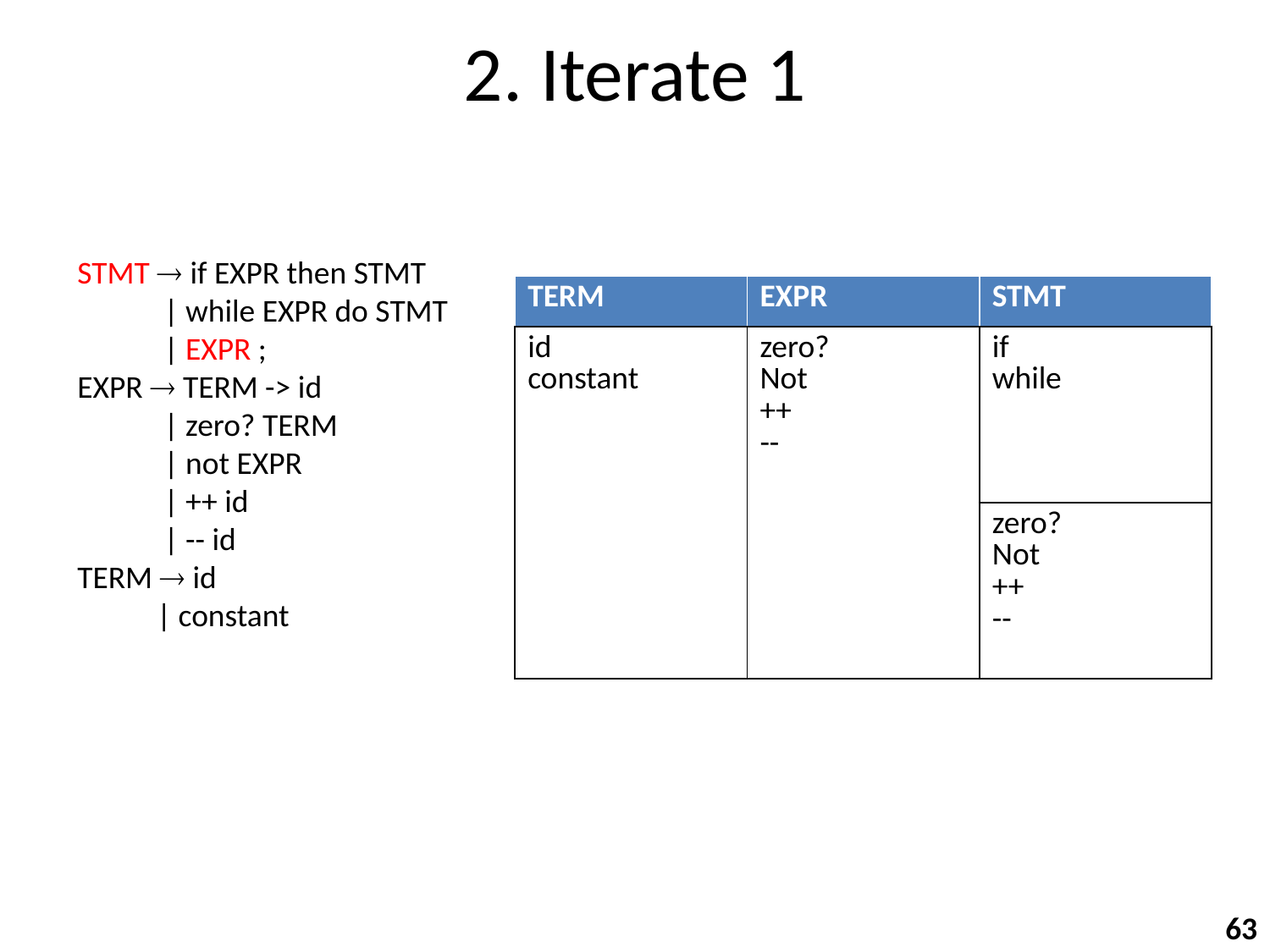

# 2. Iterate 1
STMT → if EXPR then STMT
            | while EXPR do STMT
            | EXPR ;
EXPR → TERM -> id
            | zero? TERM
            | not EXPR
            | ++ id
            | -- id
TERM → id
           | constant
| TERM | EXPR | STMT |
| --- | --- | --- |
| id constant | zero? Not ++ -- | if while |
|  |  | zero? Not ++ -- |
63